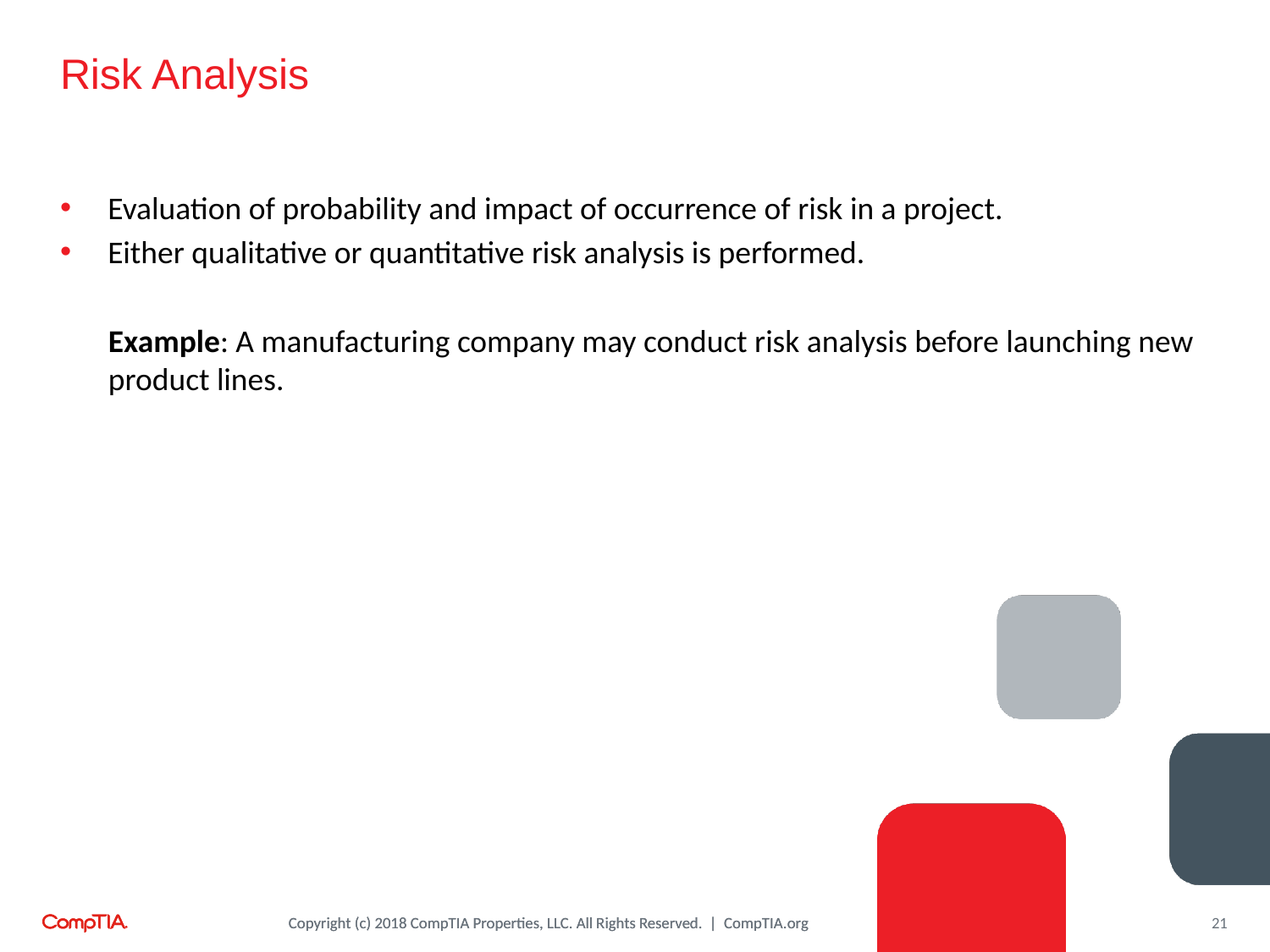

# Risk Analysis
Evaluation of probability and impact of occurrence of risk in a project.
Either qualitative or quantitative risk analysis is performed.

Example: A manufacturing company may conduct risk analysis before launching new product lines.

21